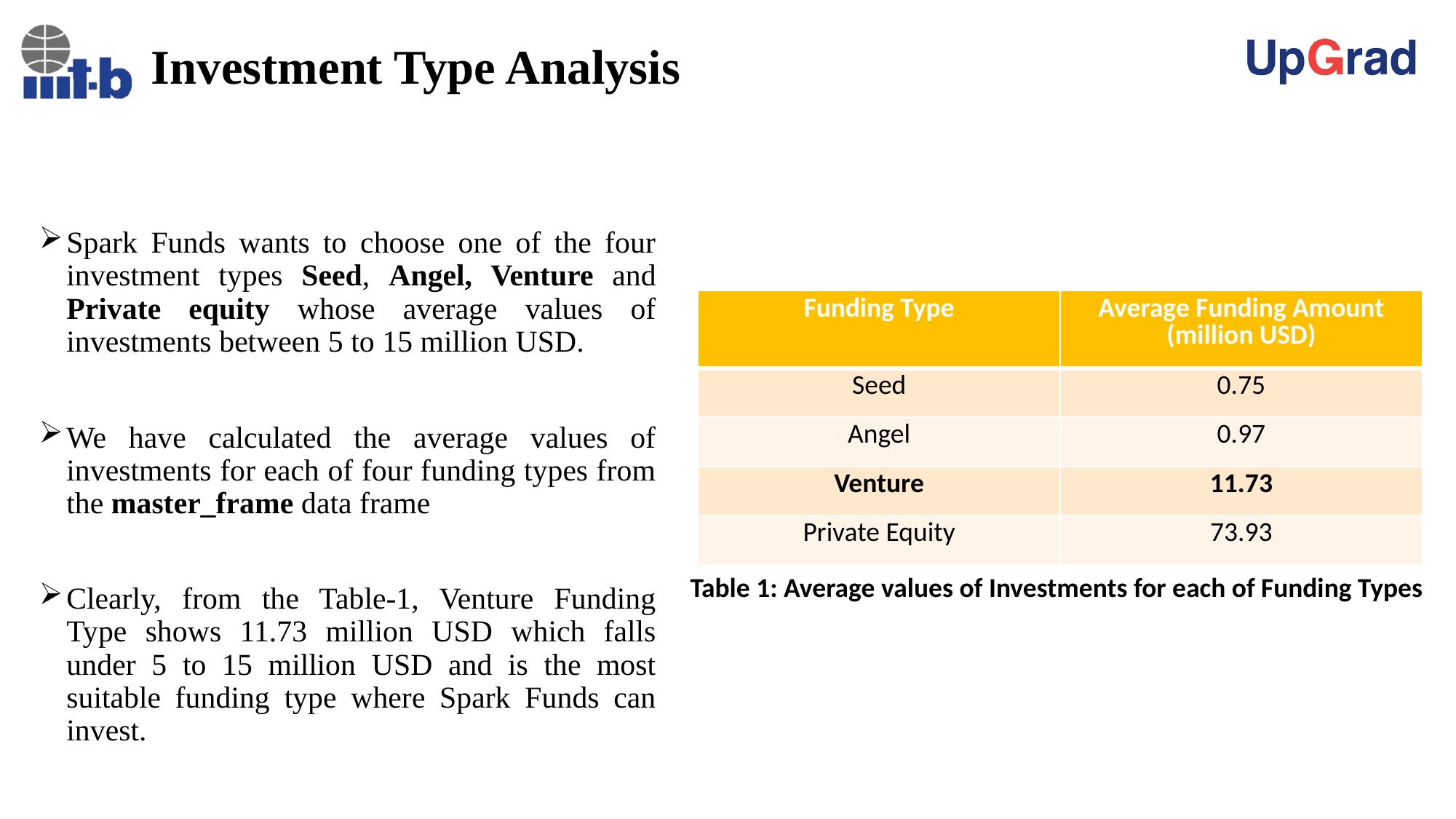

# Investment Type Analysis
Spark Funds wants to choose one of the four investment types Seed, Angel, Venture and Private equity whose average values of investments between 5 to 15 million USD.

We have calculated the average values of investments for each of four funding types from the master_frame data frame

Clearly, from the Table-1, Venture Funding Type shows 11.73 million USD which falls under 5 to 15 million USD and is the most suitable funding type where Spark Funds can invest.

| Funding Type | Average Funding Amount (million USD) |
| --- | --- |
| Seed | 0.75 |
| Angel | 0.97 |
| Venture | 11.73 |
| Private Equity | 73.93 |
Table 1: Average values of Investments for each of Funding Types